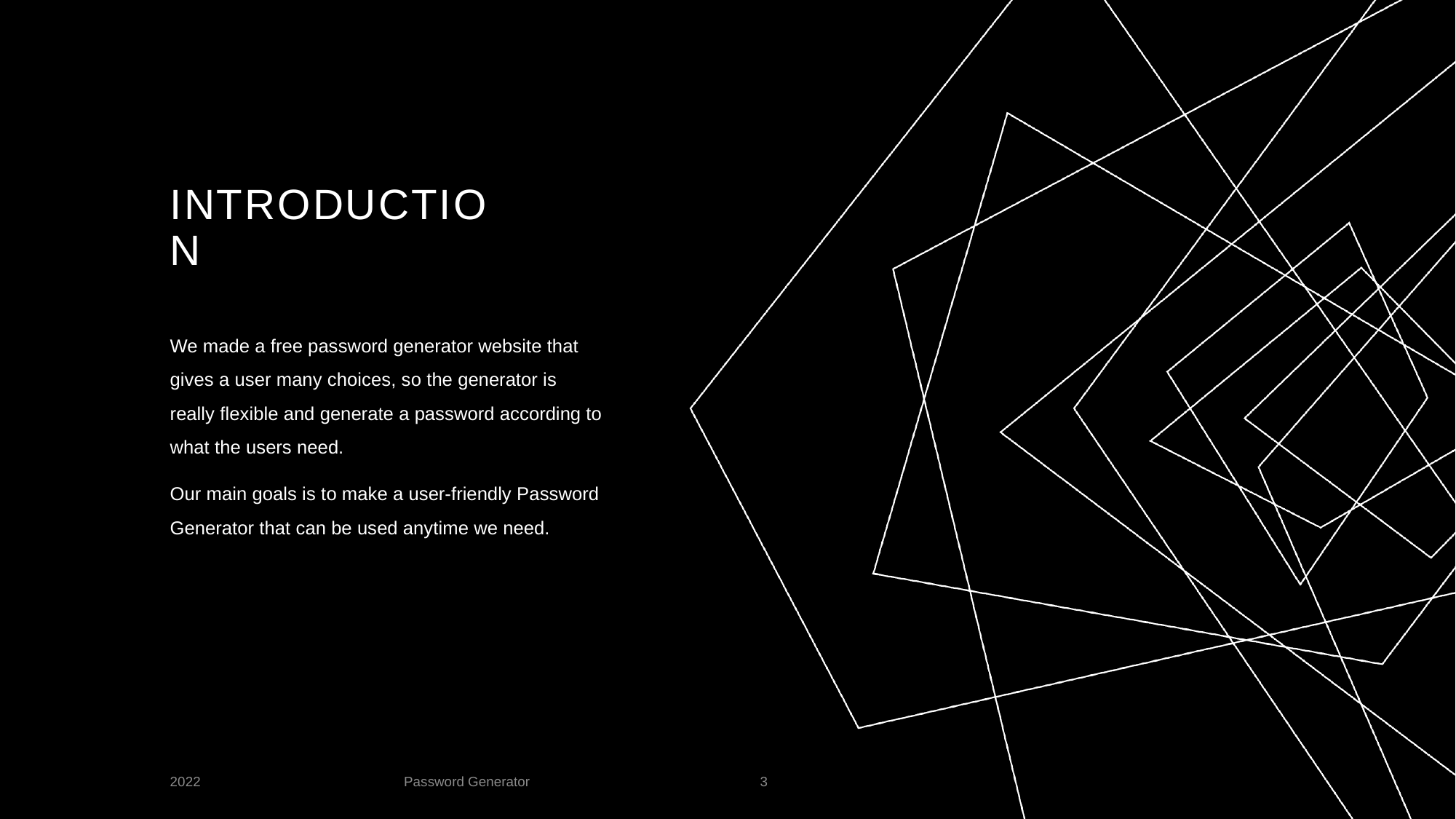

# INTRODUCTION
We made a free password generator website that gives a user many choices, so the generator is really flexible and generate a password according to what the users need.
Our main goals is to make a user-friendly Password Generator that can be used anytime we need.

Password Generator
2022
3